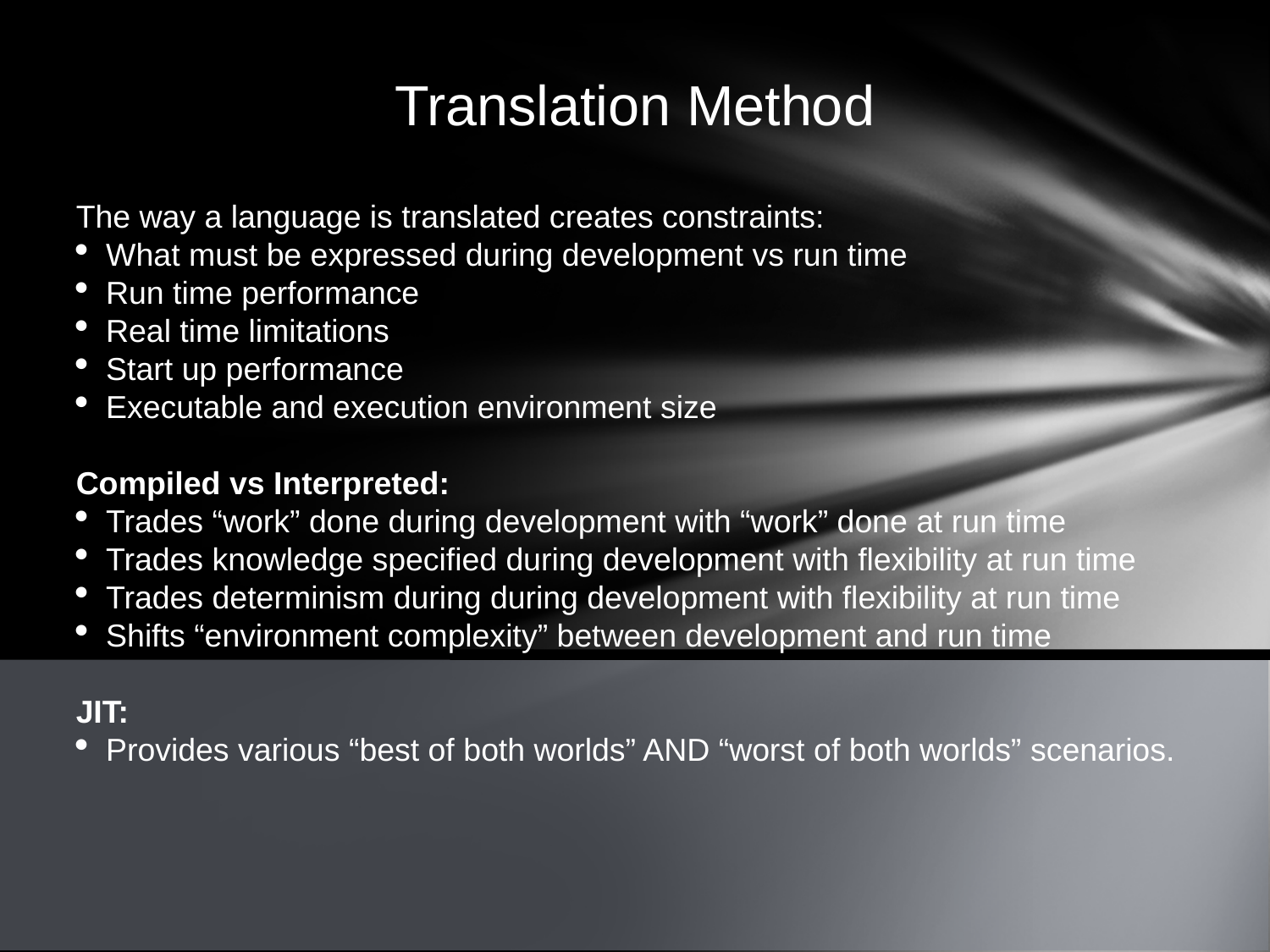

Translation Method
The way a language is translated creates constraints:
What must be expressed during development vs run time
Run time performance
Real time limitations
Start up performance
Executable and execution environment size

Compiled vs Interpreted:
Trades “work” done during development with “work” done at run time
Trades knowledge specified during development with flexibility at run time
Trades determinism during during development with flexibility at run time
Shifts “environment complexity” between development and run time

JIT:
Provides various “best of both worlds” AND “worst of both worlds” scenarios.